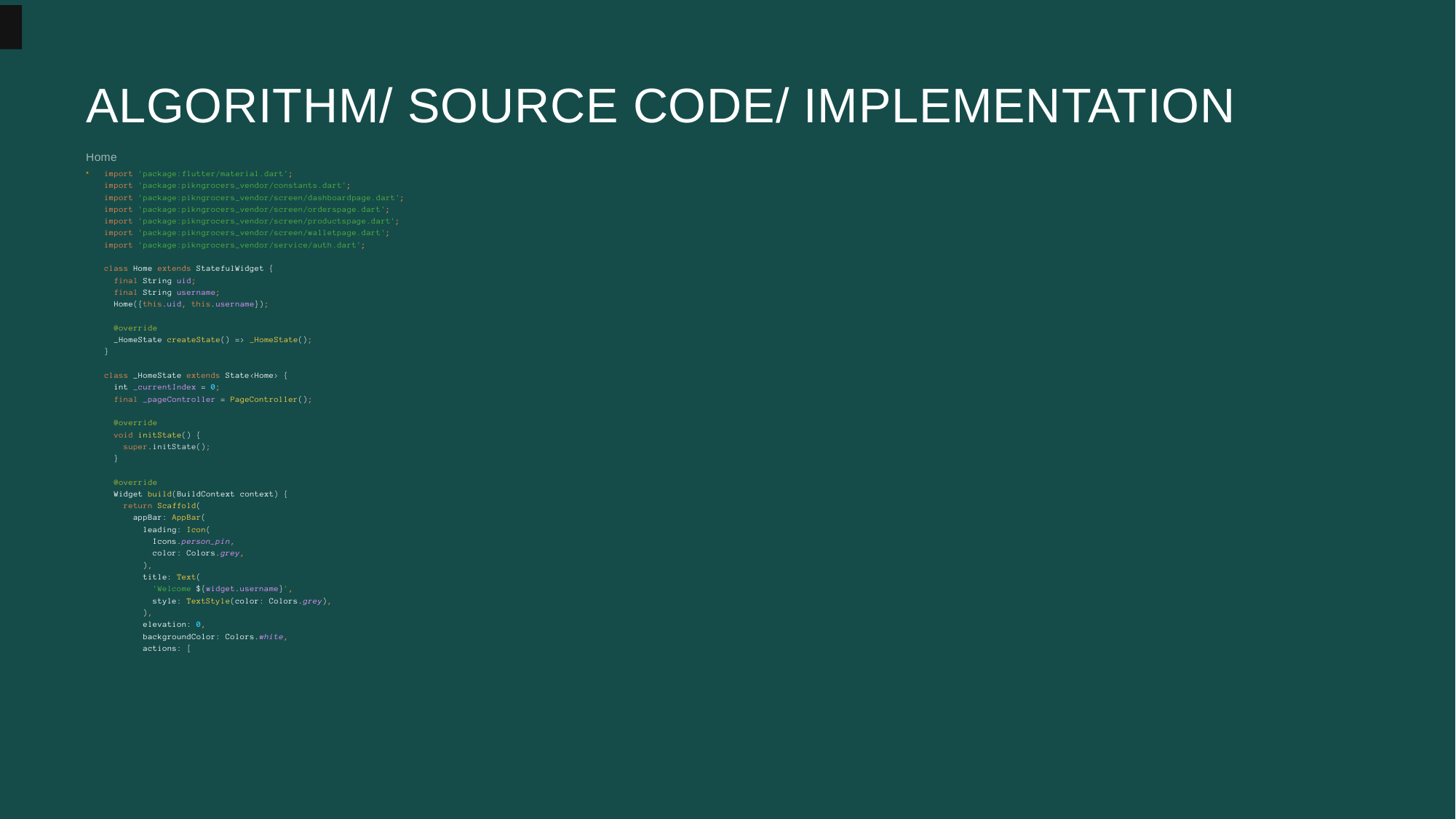

# ALGORITHM/ SOURCE CODE/ IMPLEMENTATION
Home
import 'package:flutter/material.dart';
import 'package:pikngrocers_vendor/constants.dart';
import 'package:pikngrocers_vendor/screen/dashboardpage.dart';
import 'package:pikngrocers_vendor/screen/orderspage.dart';
import 'package:pikngrocers_vendor/screen/productspage.dart';
import 'package:pikngrocers_vendor/screen/walletpage.dart';
import 'package:pikngrocers_vendor/service/auth.dart';
class Home extends StatefulWidget {
  final String uid;
  final String username;
  Home({this.uid, this.username});
  @override
  _HomeState createState() => _HomeState();
}
class _HomeState extends State<Home> {
  int _currentIndex = 0;
  final _pageController = PageController();
  @override
  void initState() {
    super.initState();
  }
  @override
  Widget build(BuildContext context) {
    return Scaffold(
      appBar: AppBar(
        leading: Icon(
          Icons.person_pin,
          color: Colors.grey,
        ),
        title: Text(
          'Welcome ${widget.username}',
          style: TextStyle(color: Colors.grey),
        ),
        elevation: 0,
        backgroundColor: Colors.white,
        actions: [